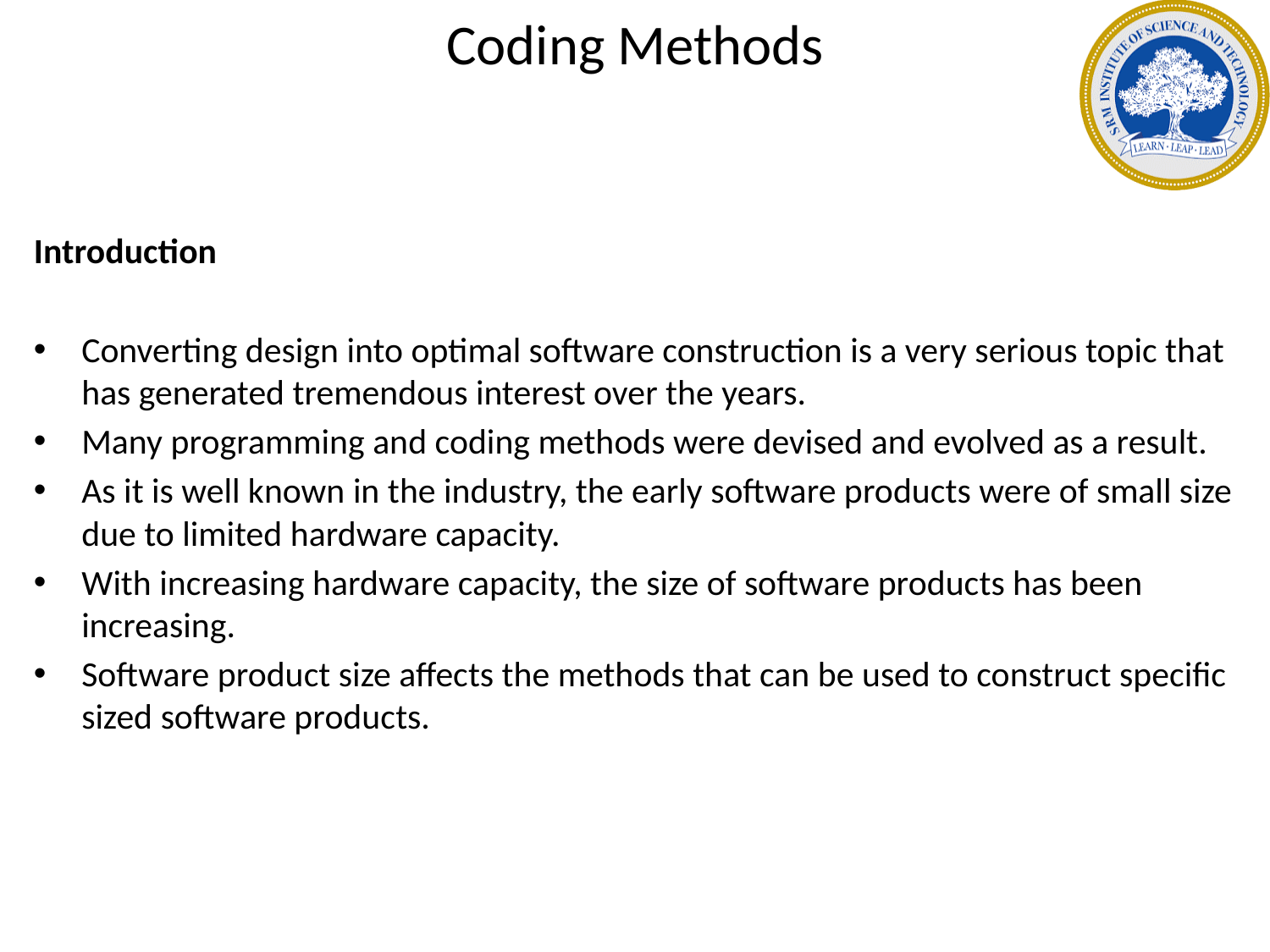

# Coding Methods
Introduction

Converting design into optimal software construction is a very serious topic that has generated tremendous interest over the years.
Many programming and coding methods were devised and evolved as a result.
As it is well known in the industry, the early software products were of small size due to limited hardware capacity.
With increasing hardware capacity, the size of software products has been increasing.
Software product size affects the methods that can be used to construct specific sized software products.